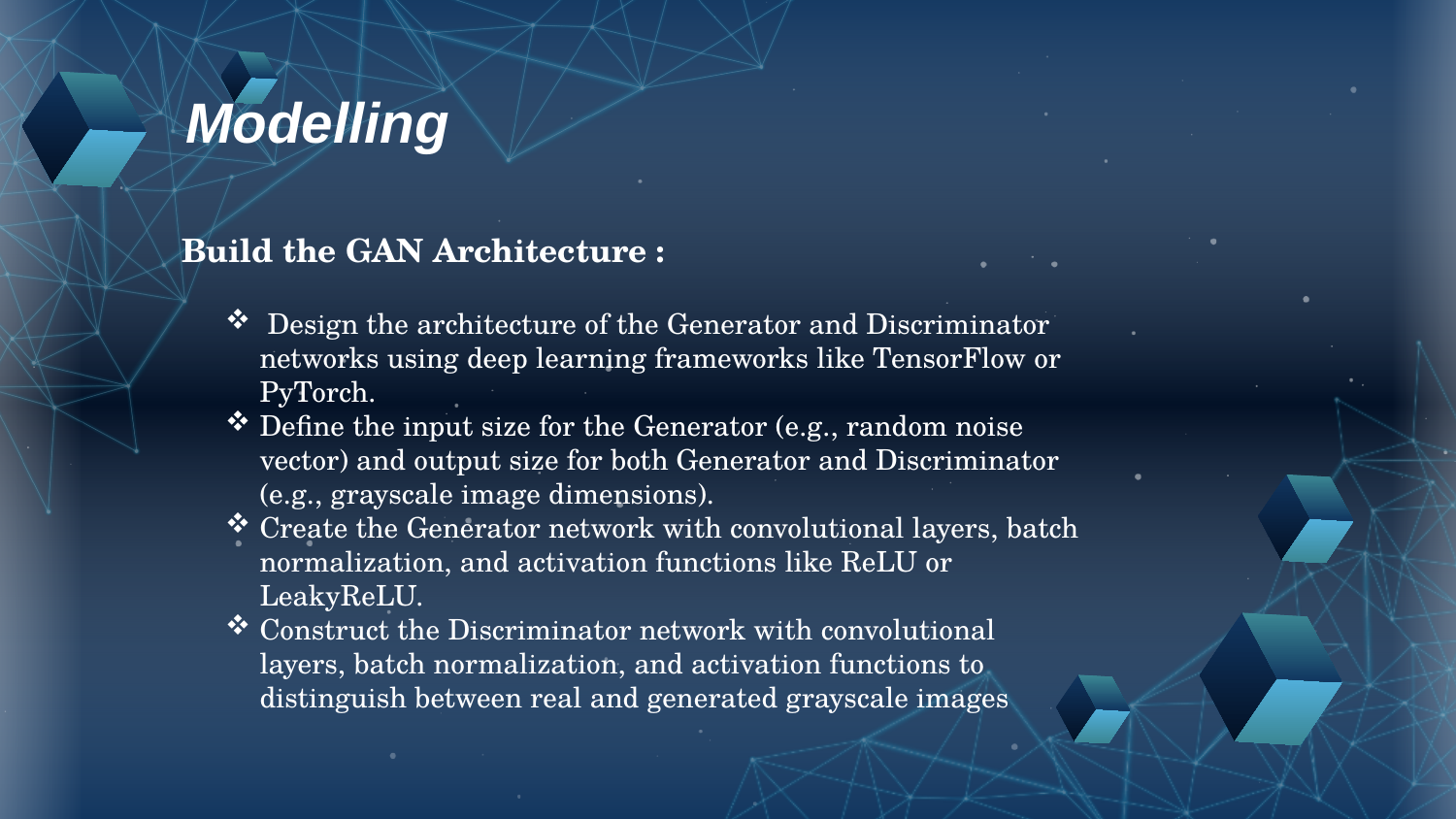

Modelling

Build the GAN Architecture :
 Design the architecture of the Generator and Discriminator networks using deep learning frameworks like TensorFlow or PyTorch.
Define the input size for the Generator (e.g., random noise vector) and output size for both Generator and Discriminator (e.g., grayscale image dimensions).
Create the Generator network with convolutional layers, batch normalization, and activation functions like ReLU or LeakyReLU.
Construct the Discriminator network with convolutional layers, batch normalization, and activation functions to distinguish between real and generated grayscale images